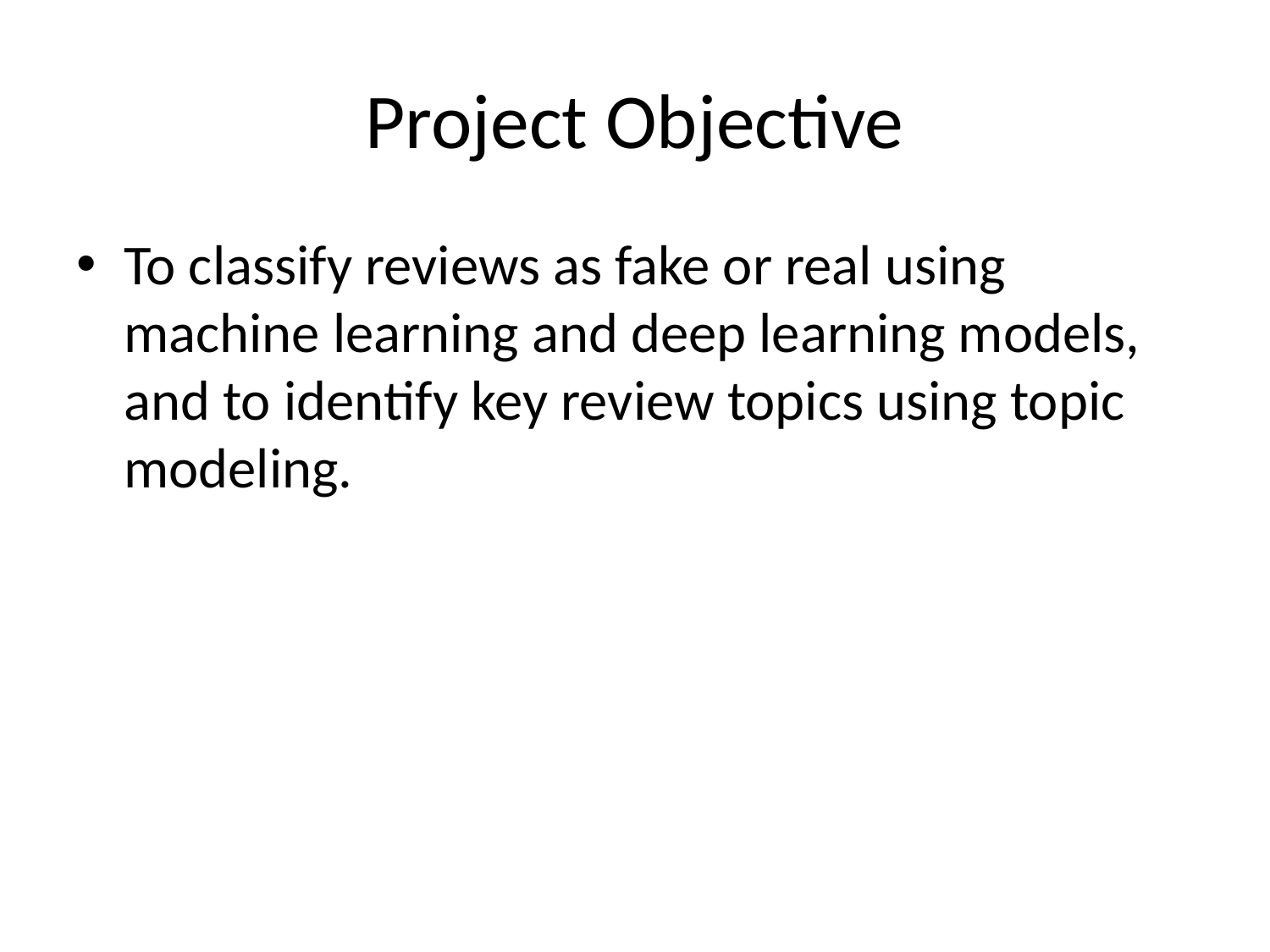

# Project Objective
To classify reviews as fake or real using machine learning and deep learning models, and to identify key review topics using topic modeling.